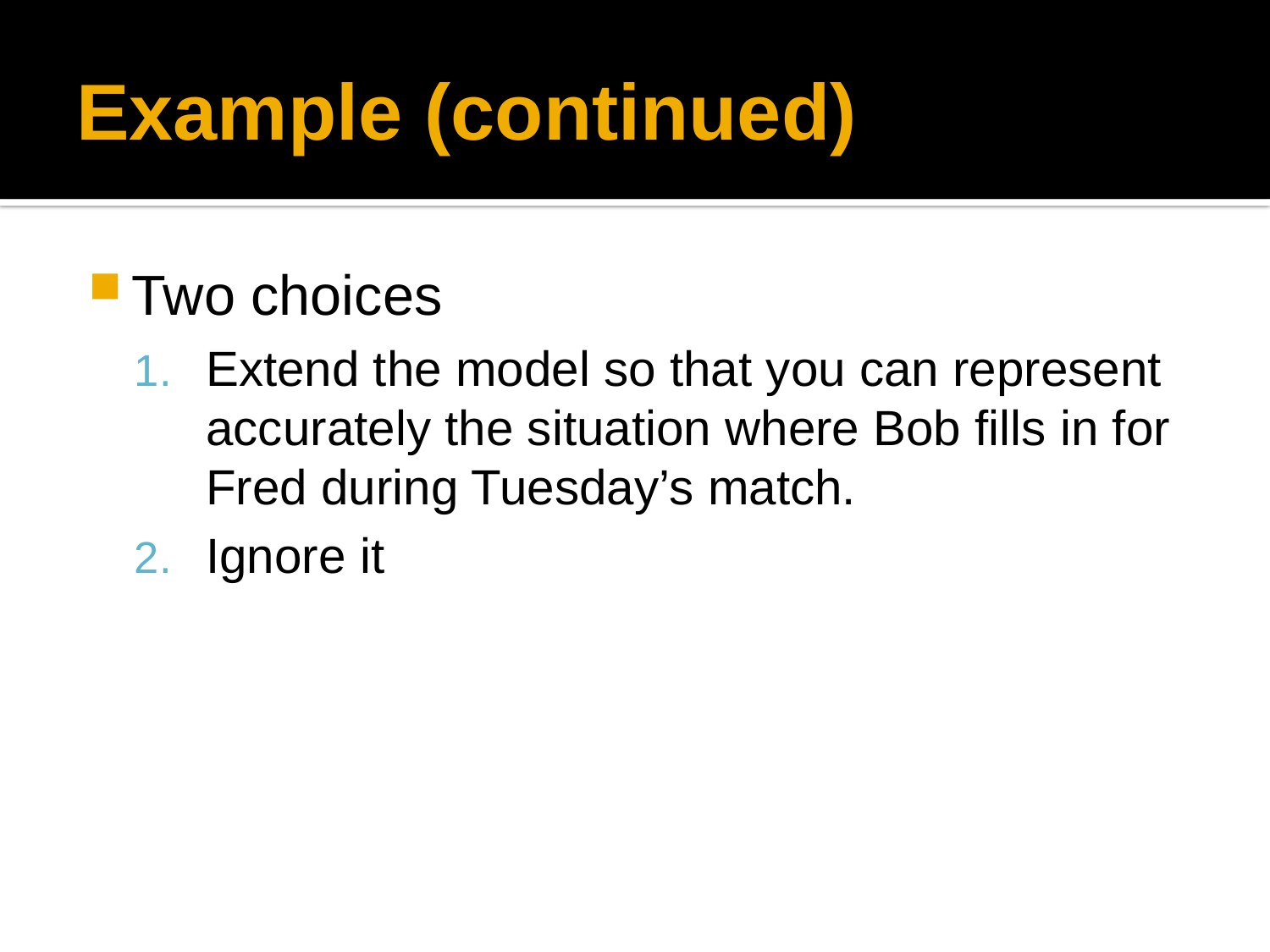

# Example (continued)
Two choices
Extend the model so that you can represent accurately the situation where Bob fills in for Fred during Tuesday’s match.
Ignore it